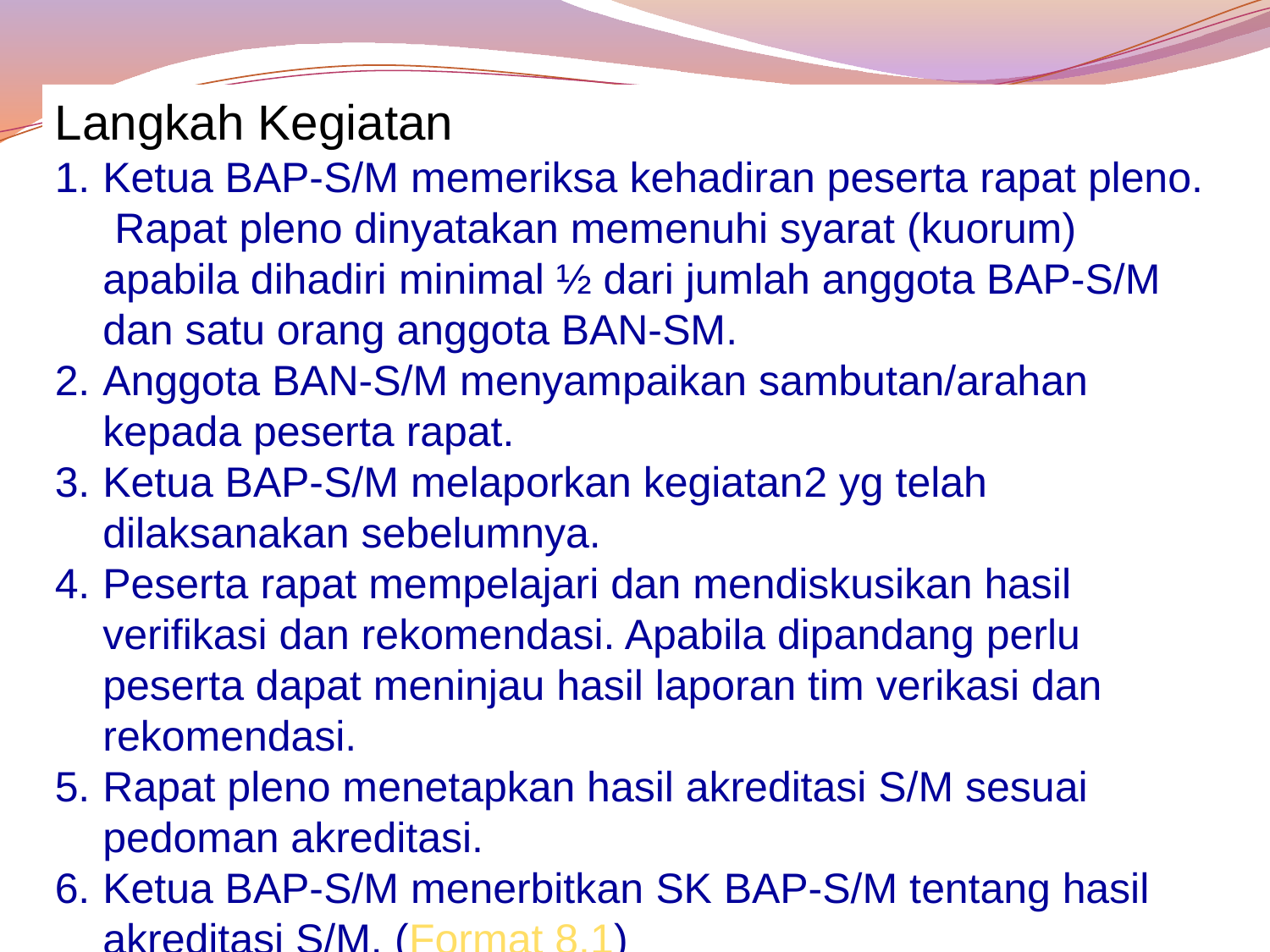

Langkah Kegiatan
Ketua BAP-S/M memeriksa kehadiran peserta rapat pleno.  Rapat pleno dinyatakan memenuhi syarat (kuorum) apabila dihadiri minimal ½ dari jumlah anggota BAP-S/M dan satu orang anggota BAN-SM.
Anggota BAN-S/M menyampaikan sambutan/arahan kepada peserta rapat.
Ketua BAP-S/M melaporkan kegiatan2 yg telah dilaksanakan sebelumnya.
Peserta rapat mempelajari dan mendiskusikan hasil verifikasi dan rekomendasi. Apabila dipandang perlu peserta dapat meninjau hasil laporan tim verikasi dan rekomendasi.
Rapat pleno menetapkan hasil akreditasi S/M sesuai pedoman akreditasi.
Ketua BAP-S/M menerbitkan SK BAP-S/M tentang hasil akreditasi S/M. (Format 8.1)